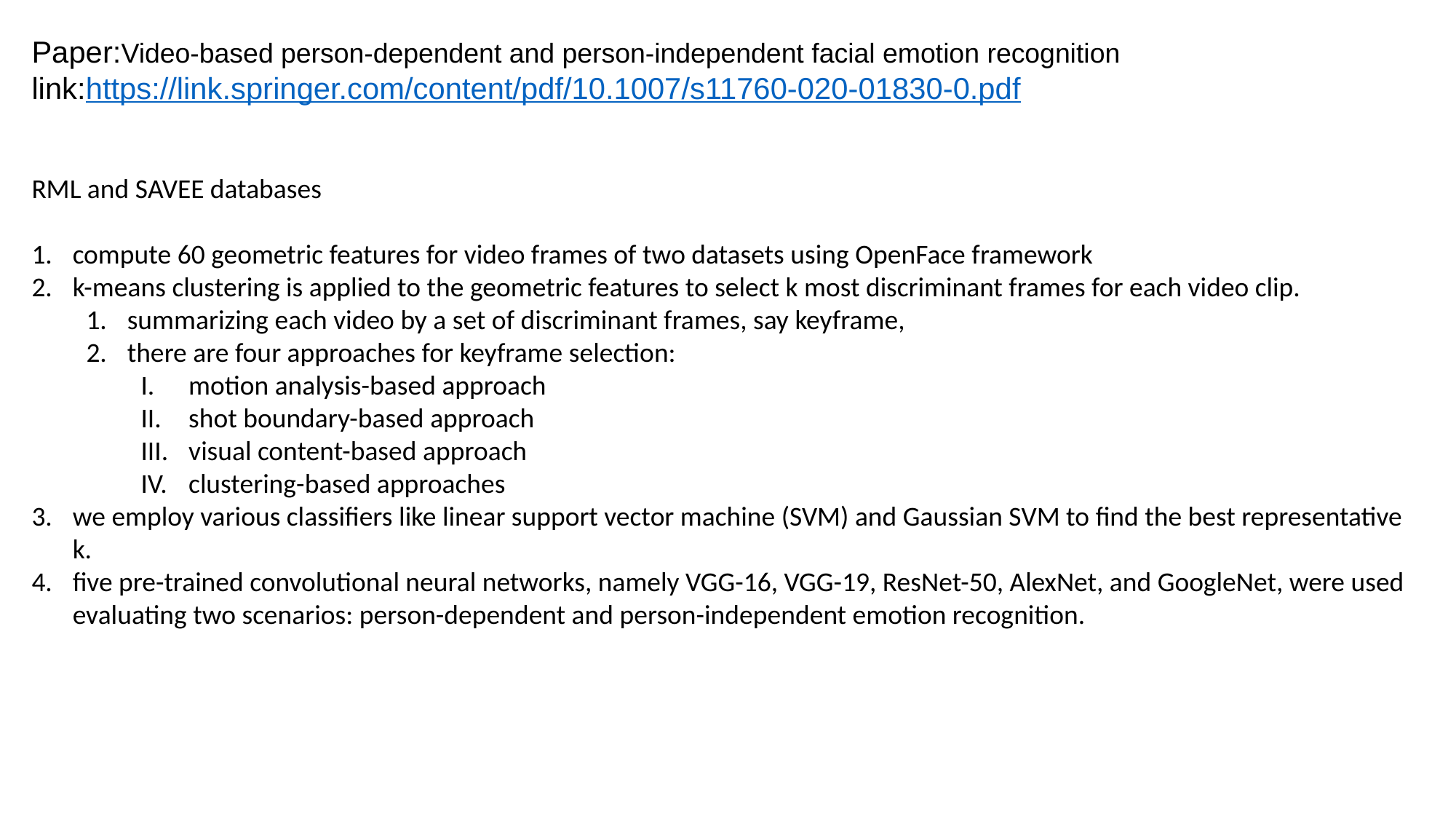

Paper:Video-based person-dependent and person-independent facial emotion recognition
link:https://link.springer.com/content/pdf/10.1007/s11760-020-01830-0.pdf

RML and SAVEE databases

compute 60 geometric features for video frames of two datasets using OpenFace framework
k-means clustering is applied to the geometric features to select k most discriminant frames for each video clip.
summarizing each video by a set of discriminant frames, say keyframe,
there are four approaches for keyframe selection:
motion analysis-based approach
shot boundary-based approach
visual content-based approach
clustering-based approaches
we employ various classifiers like linear support vector machine (SVM) and Gaussian SVM to find the best representative k.
five pre-trained convolutional neural networks, namely VGG-16, VGG-19, ResNet-50, AlexNet, and GoogleNet, were used evaluating two scenarios: person-dependent and person-independent emotion recognition.